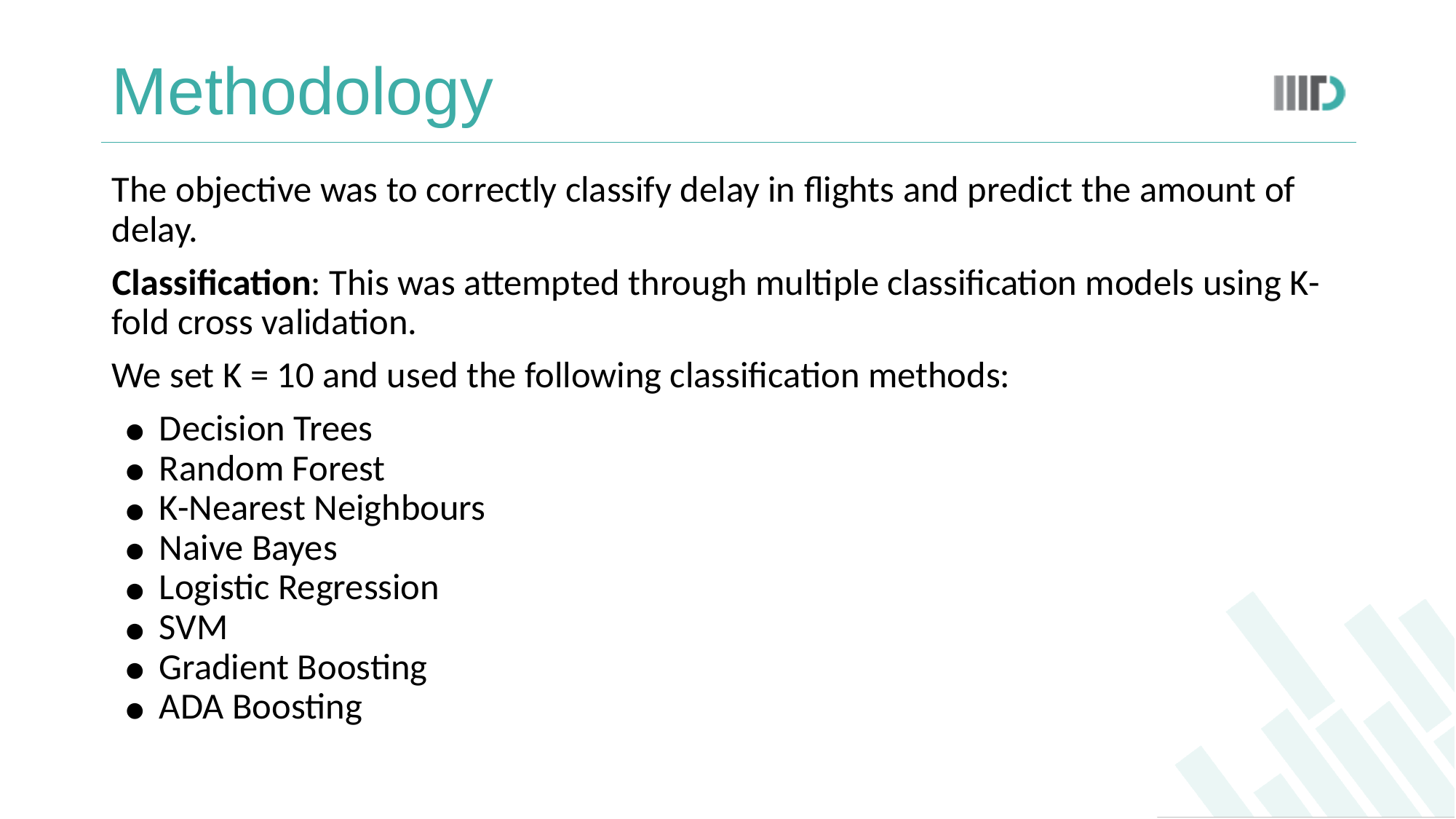

# Methodology
The objective was to correctly classify delay in flights and predict the amount of delay.
Classification: This was attempted through multiple classification models using K-fold cross validation.
We set K = 10 and used the following classification methods:
Decision Trees
Random Forest
K-Nearest Neighbours
Naive Bayes
Logistic Regression
SVM
Gradient Boosting
ADA Boosting